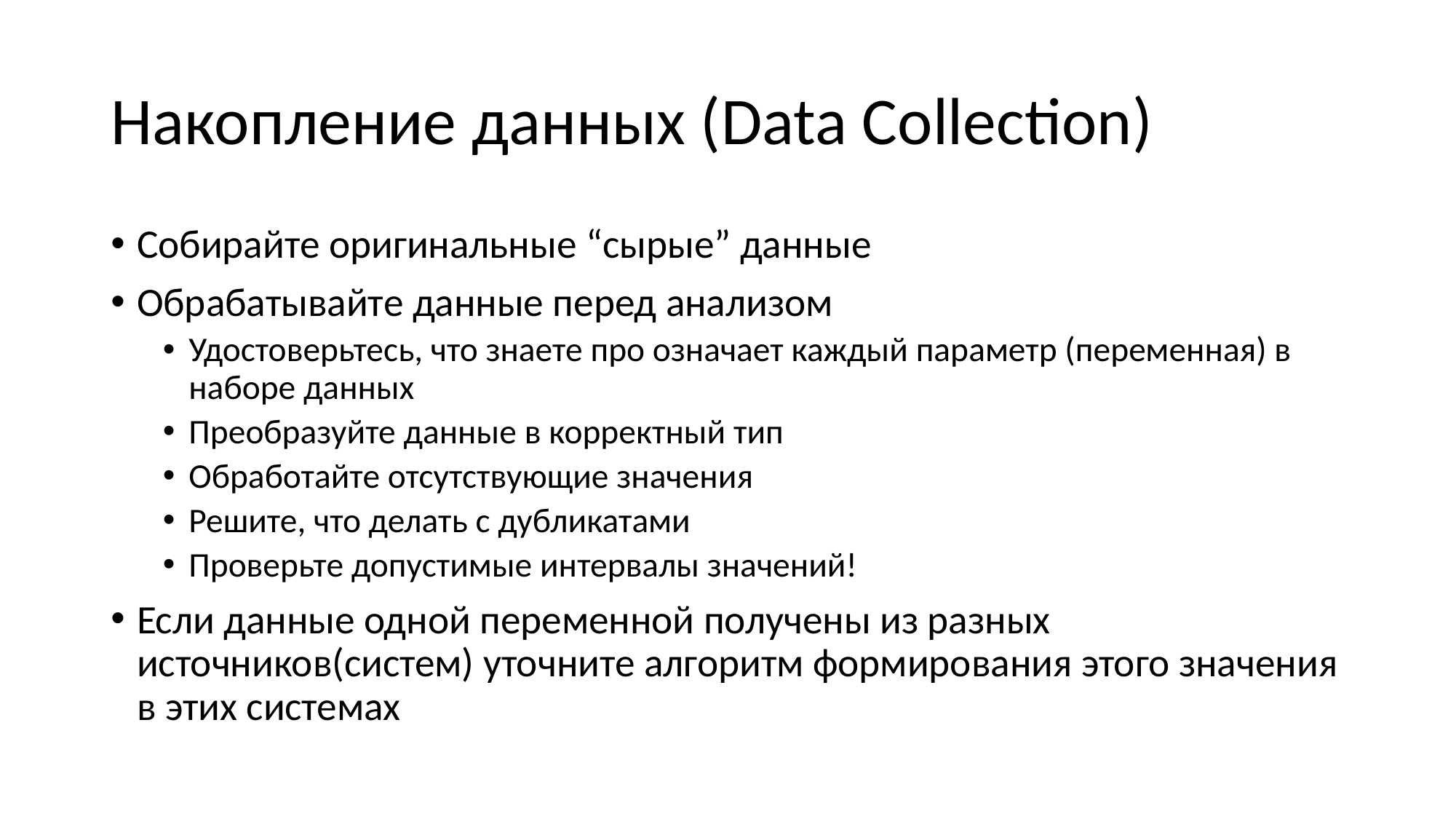

# Накопление данных (Data Collection)
Собирайте оригинальные “сырые” данные
Обрабатывайте данные перед анализом
Удостоверьтесь, что знаете про означает каждый параметр (переменная) в наборе данных
Преобразуйте данные в корректный тип
Обработайте отсутствующие значения
Решите, что делать с дубликатами
Проверьте допустимые интервалы значений!
Если данные одной переменной получены из разных источников(систем) уточните алгоритм формирования этого значения в этих системах